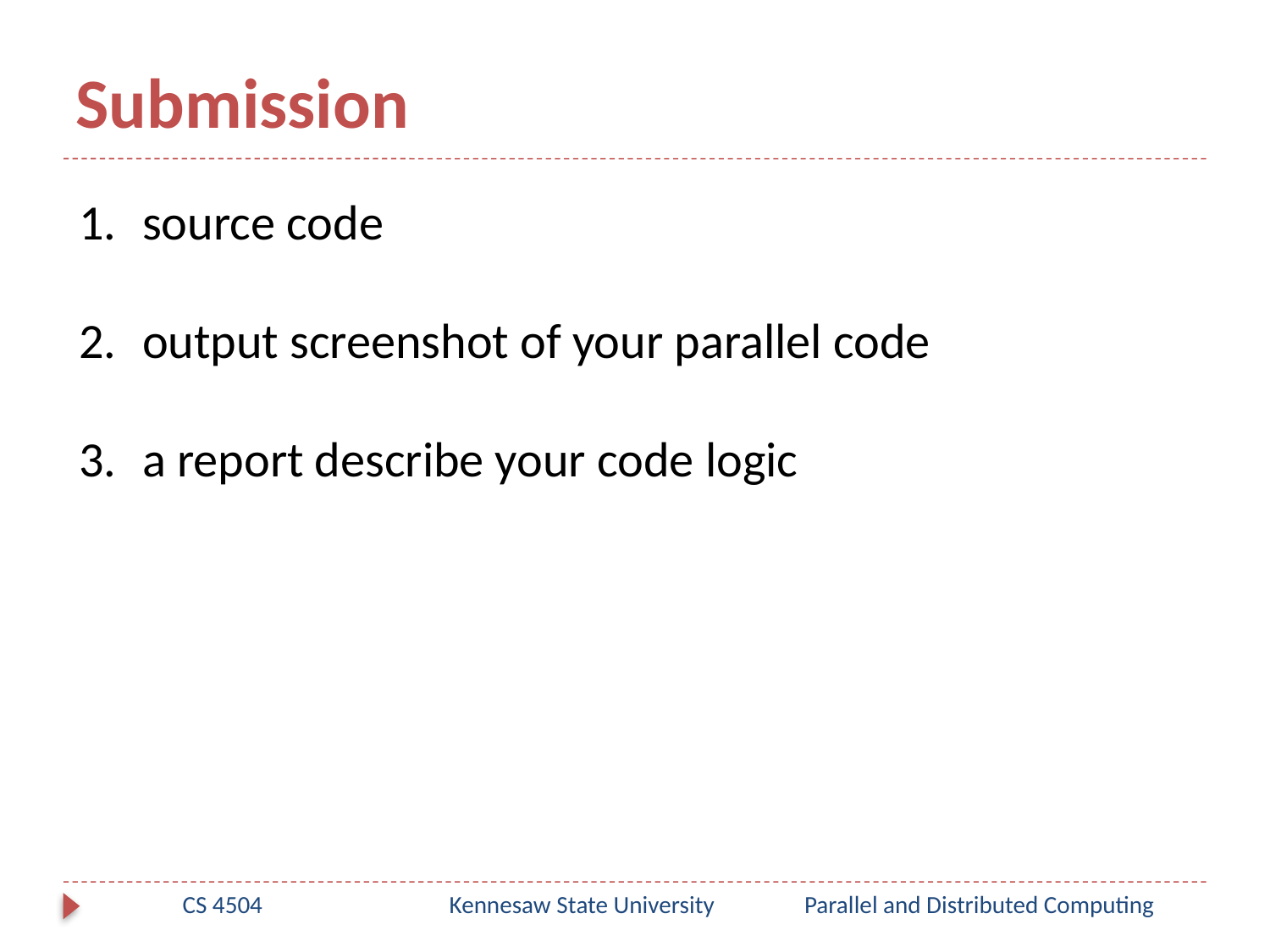

# Submission
source code

output screenshot of your parallel code

a report describe your code logic
CS 4504
Kennesaw State University
Parallel and Distributed Computing